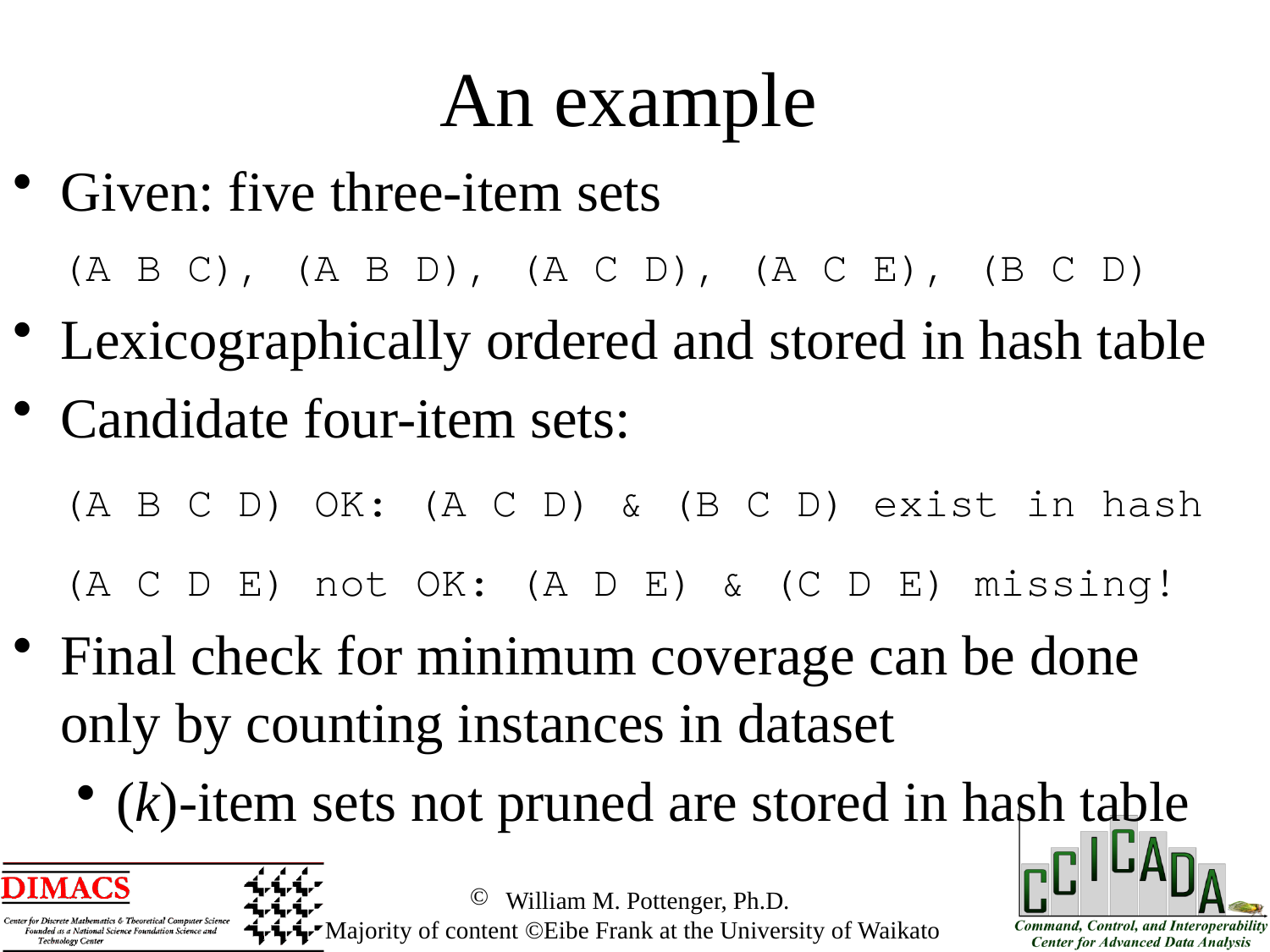

An example
Given: five three-item sets
	(A B C), (A B D), (A C D), (A C E), (B C D)
Lexicographically ordered and stored in hash table
Candidate four-item sets:
	(A B C D) OK: (A C D) & (B C D) exist in hash
	(A C D E) not OK: (A D E) & (C D E) missing!
Final check for minimum coverage can be done only by counting instances in dataset
(k)-item sets not pruned are stored in hash table
 William M. Pottenger, Ph.D.
 Majority of content ©Eibe Frank at the University of Waikato